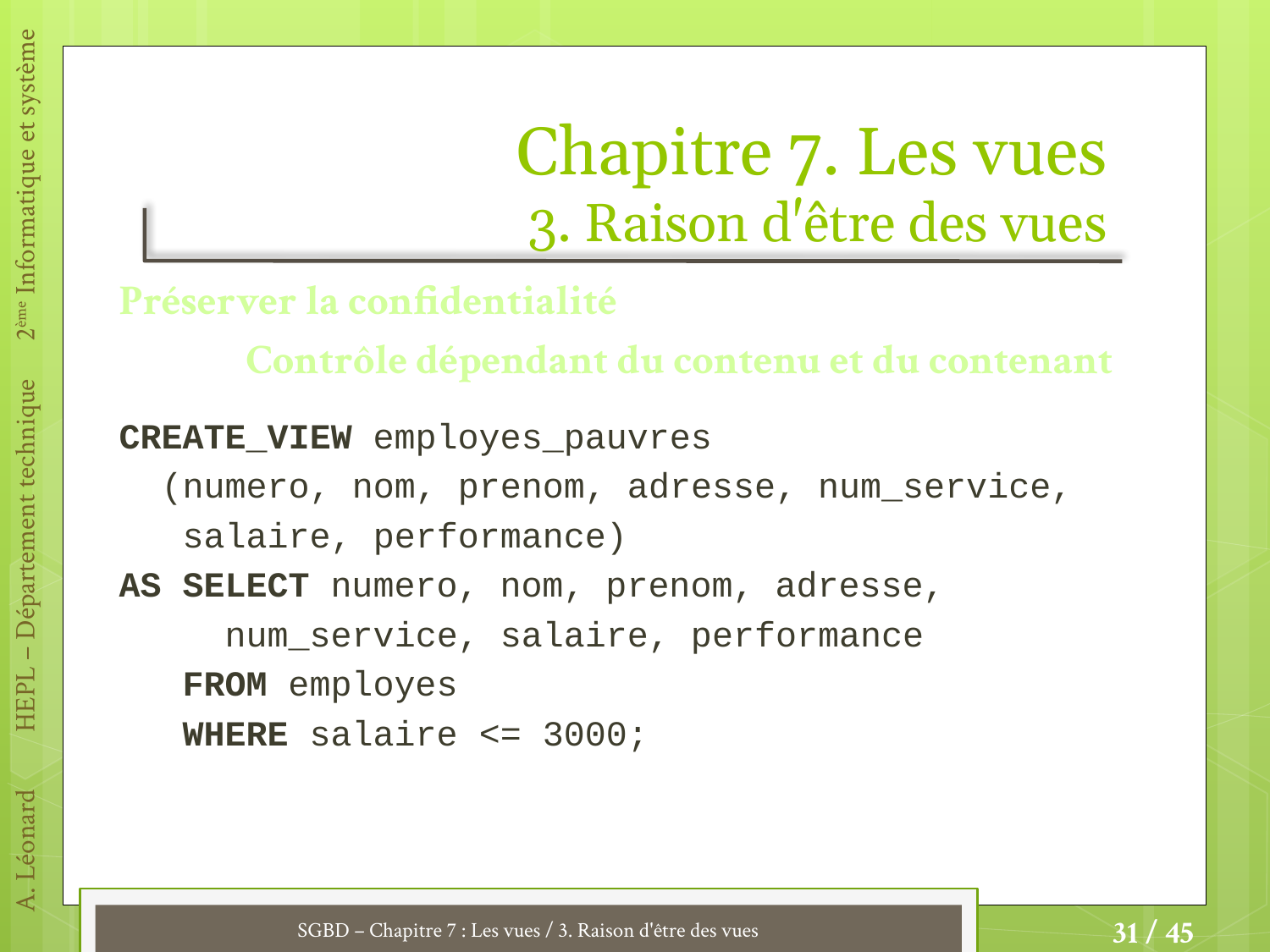

# Chapitre 7. Les vues 3. Raison d'être des vues
Préserver la confidentialité
	Contrôle dépendant du contenu et du contenant

CREATE_VIEW employes_pauvres
  (numero, nom, prenom, adresse, num_service,
   salaire, performance)
AS SELECT numero, nom, prenom, adresse,
     num_service, salaire, performance
   FROM employes
   WHERE salaire <= 3000;
SGBD – Chapitre 7 : Les vues / 3. Raison d'être des vues